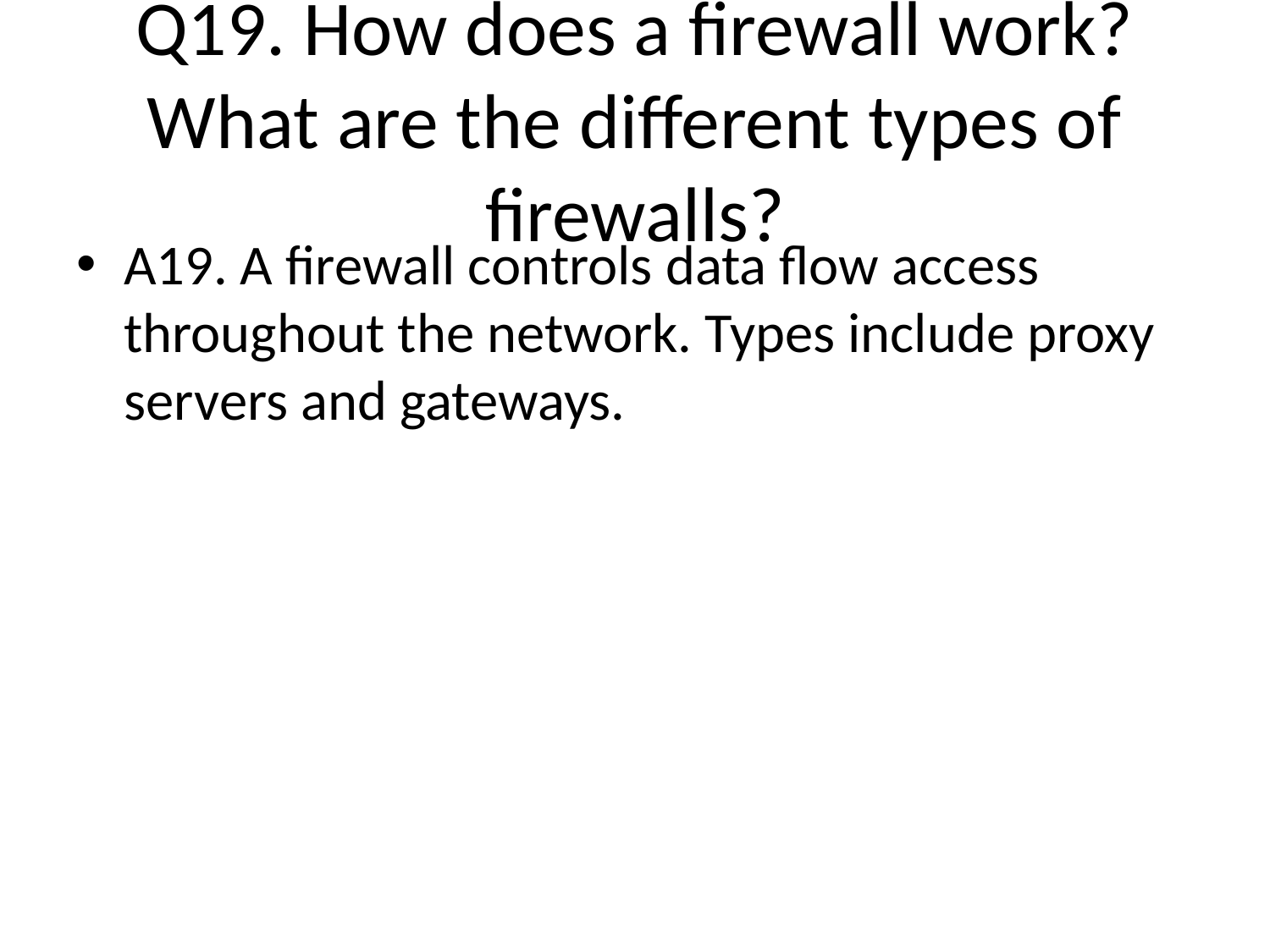

# Q19. How does a firewall work? What are the different types of firewalls?
A19. A firewall controls data flow access throughout the network. Types include proxy servers and gateways.